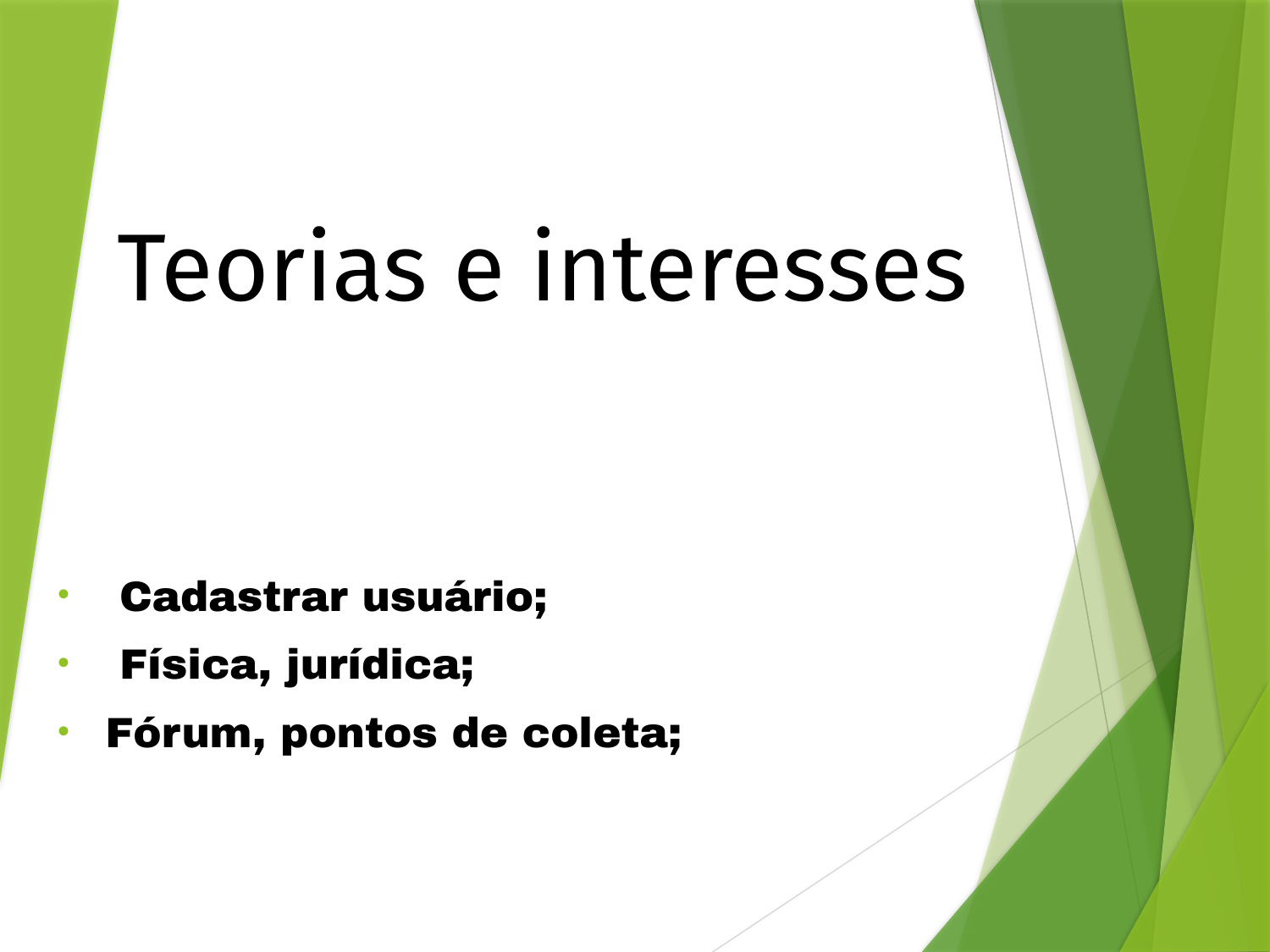

# Teorias e interesses
 Cadastrar usuário;
 Física, jurídica;
Fórum, pontos de coleta;